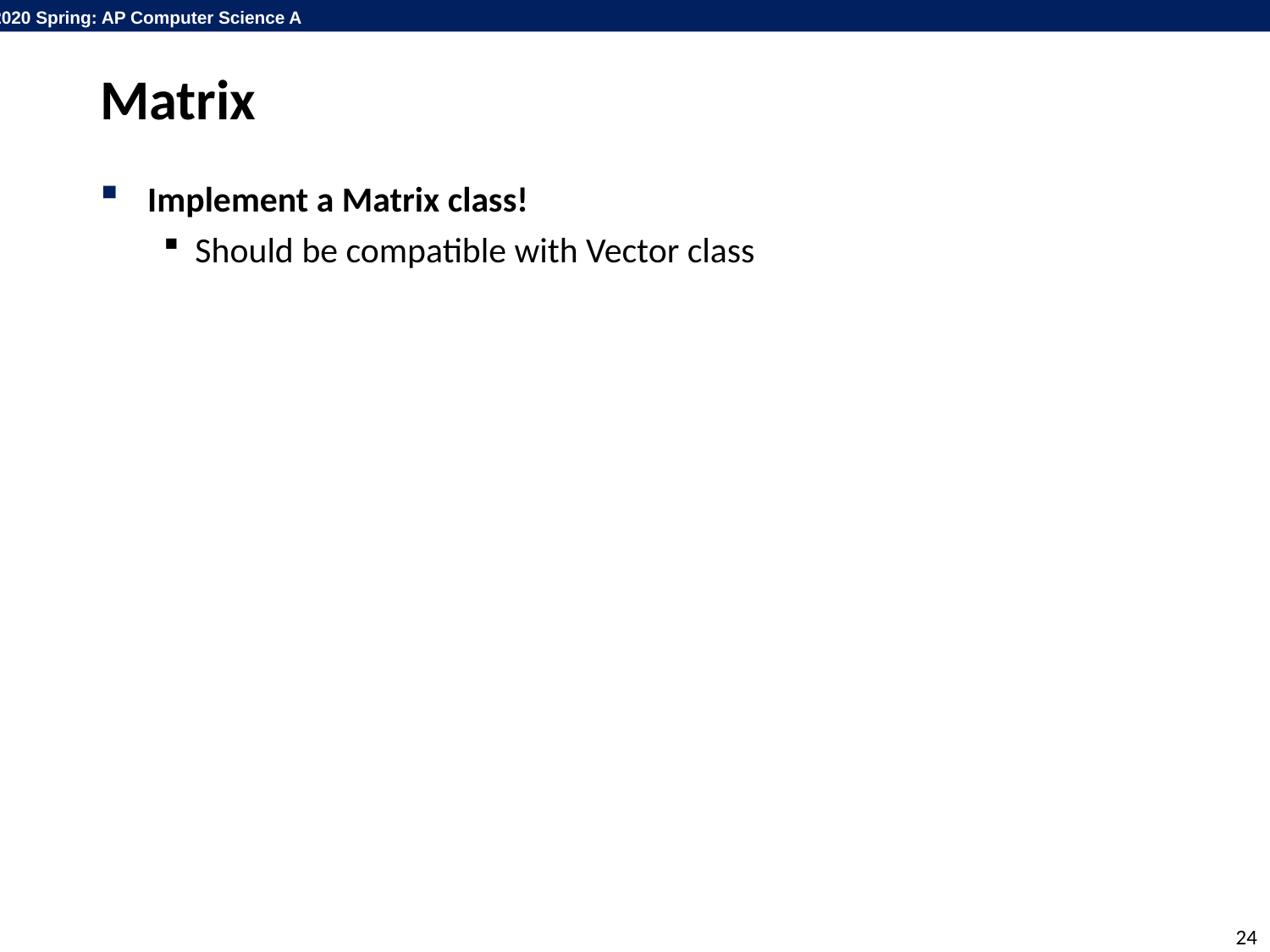

# Matrix
Implement a Matrix class!
Should be compatible with Vector class
24